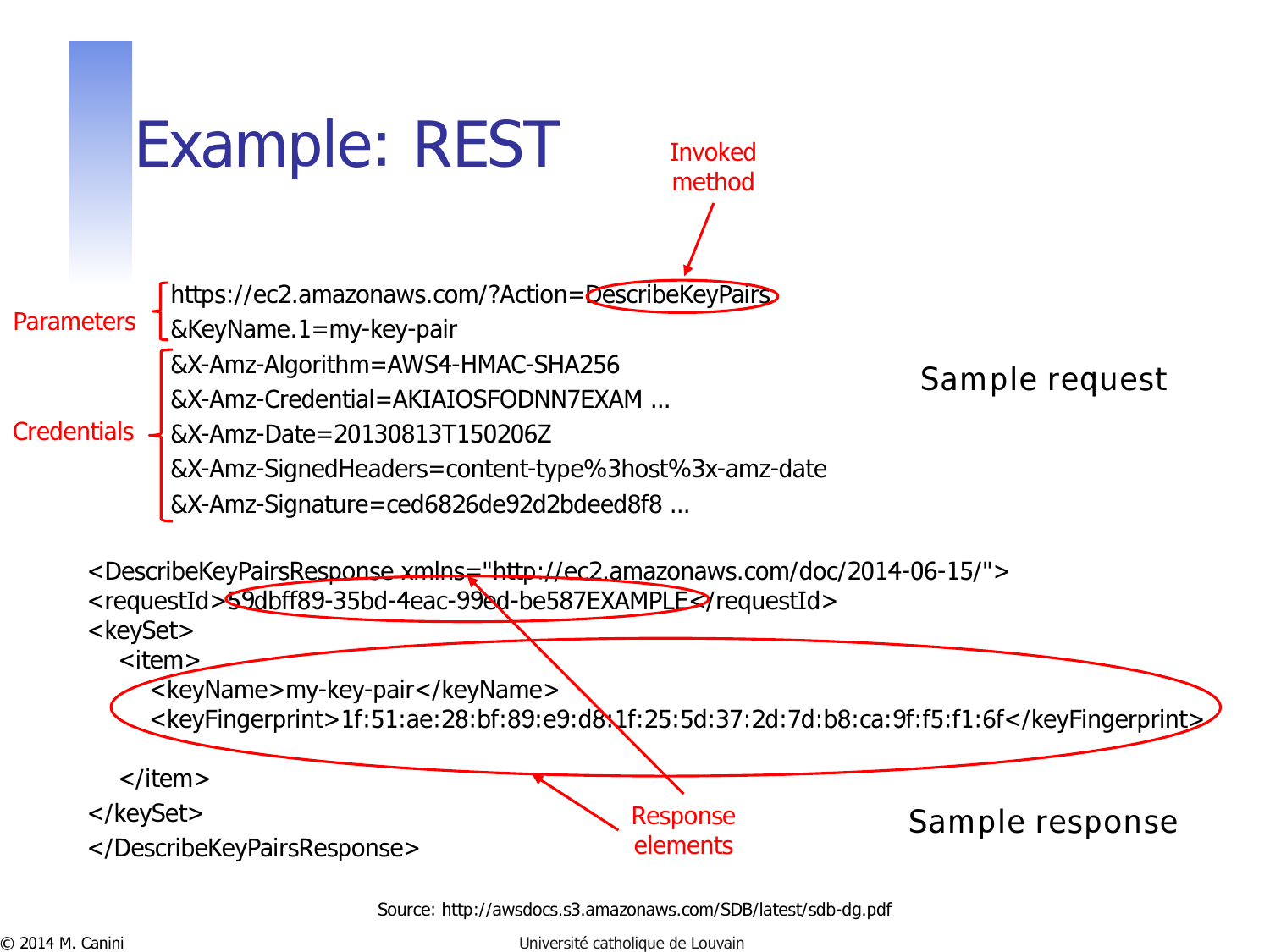

# Example: REST
Invoked
method

https://ec2.amazonaws.com/?Action=DescribeKeyPairs
&KeyName.1=my-key-pair
&X-Amz-Algorithm=AWS4-HMAC-SHA256
&X-Amz-Credential=AKIAIOSFODNN7EXAM …
&X-Amz-Date=20130813T150206Z
&X-Amz-SignedHeaders=content-type%3host%3x-amz-date
&X-Amz-Signature=ced6826de92d2bdeed8f8 …

Parameters

Sample request
Credentials
<DescribeKeyPairsResponse xmlns="http://ec2.amazonaws.com/doc/2014-06-15/">
<requestId>59dbff89-35bd-4eac-99ed-be587EXAMPLE</requestId>
<keySet>
    <item>
        <keyName>my-key-pair</keyName>
        <keyFingerprint>1f:51:ae:28:bf:89:e9:d8:1f:25:5d:37:2d:7d:b8:ca:9f:f5:f1:6f</keyFingerprint>
    </item>
</keySet>
</DescribeKeyPairsResponse>

Response
elements
Sample response
9
Source: http://awsdocs.s3.amazonaws.com/SDB/latest/sdb-dg.pdf
Université catholique de Louvain